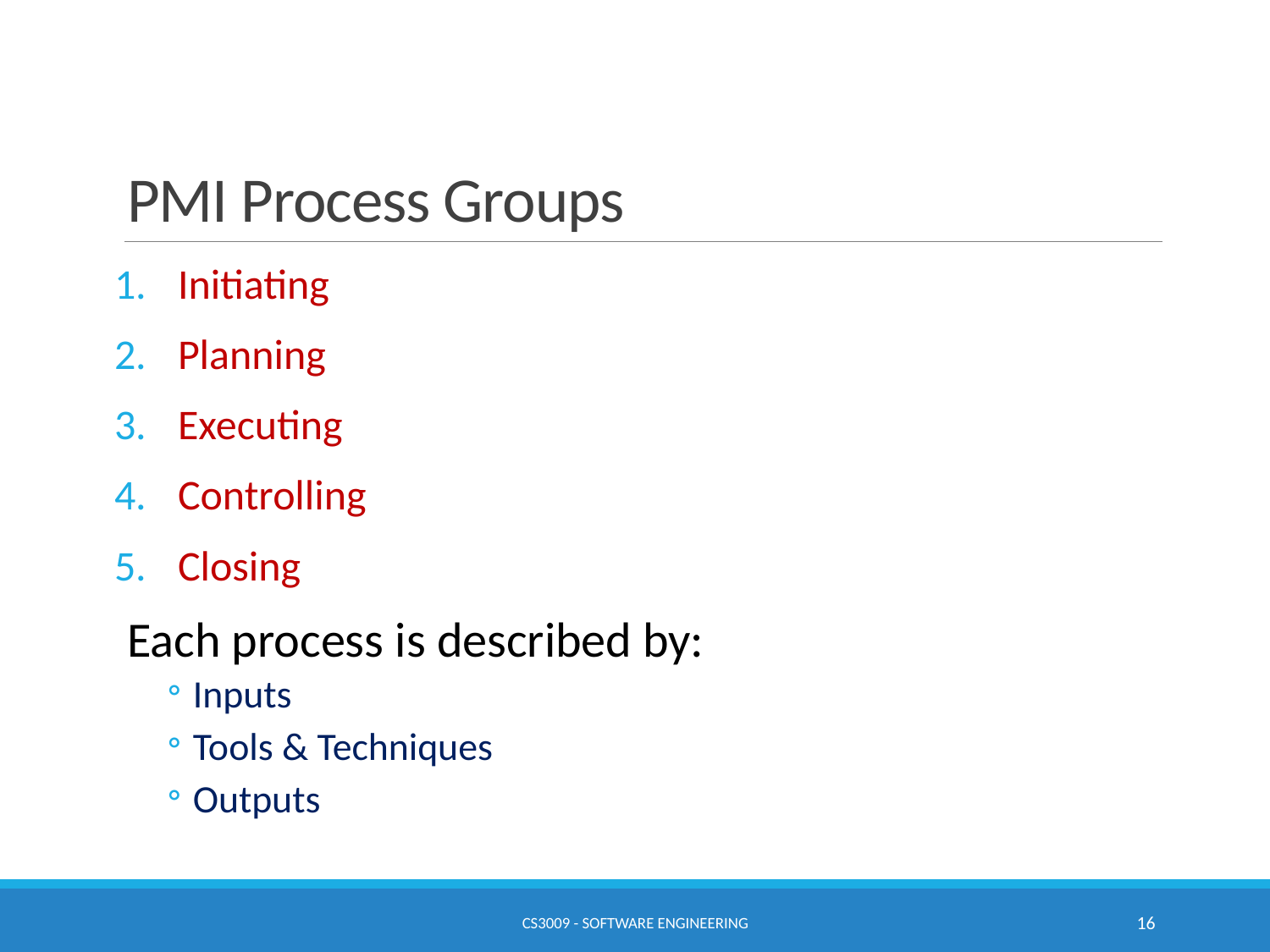

# PMI Process Groups
Initiating
Planning
Executing
Controlling
Closing
Each process is described by:
Inputs
Tools & Techniques
Outputs

CS3009 - Software Engineering
16